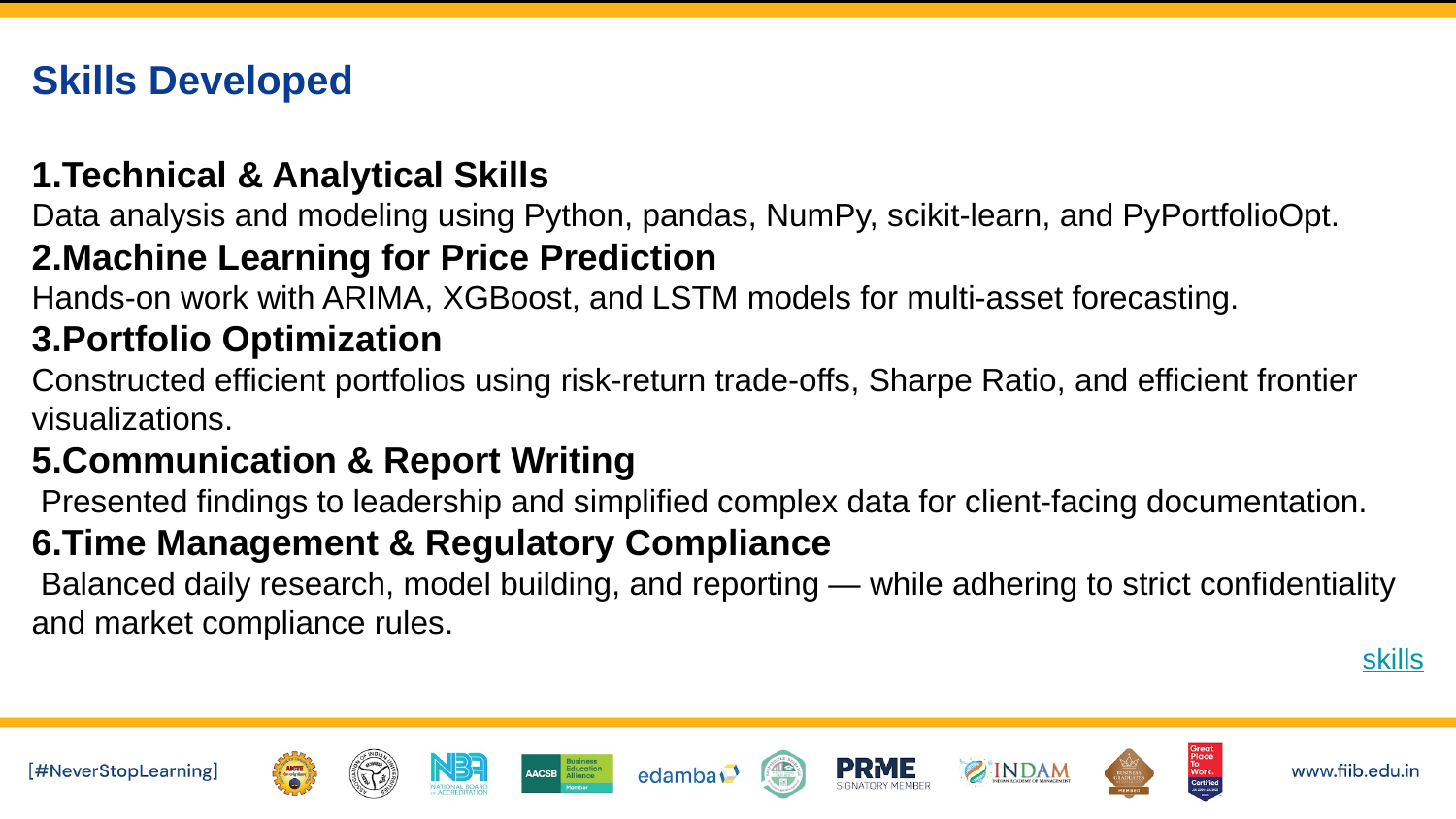

Skills Developed

Technical & Analytical Skills
Data analysis and modeling using Python, pandas, NumPy, scikit-learn, and PyPortfolioOpt.
Machine Learning for Price Prediction
Hands-on work with ARIMA, XGBoost, and LSTM models for multi-asset forecasting.
3.Portfolio Optimization
Constructed efficient portfolios using risk-return trade-offs, Sharpe Ratio, and efficient frontier visualizations.
Communication & Report Writing
 Presented findings to leadership and simplified complex data for client-facing documentation.
Time Management & Regulatory Compliance
 Balanced daily research, model building, and reporting — while adhering to strict confidentiality and market compliance rules.
skills